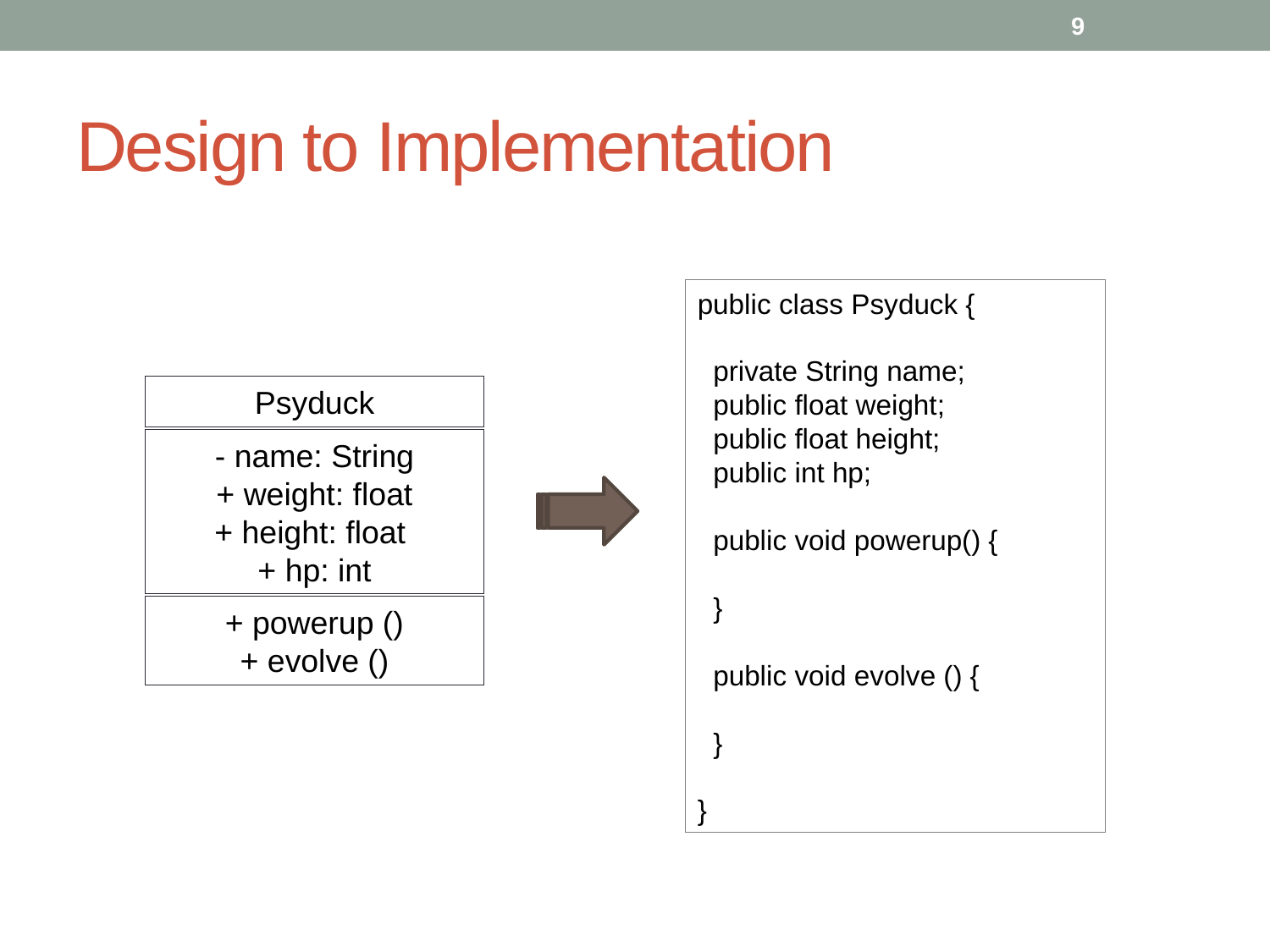

9
# Design to Implementation
public class Psyduck {

  private String name;
  public float weight;
  public float height;
  public int hp;

  public void powerup() {

  }

  public void evolve () {

  }

}
Psyduck
- name: String
+ weight: float
+ height: float
+ hp: int

+ powerup ()
+ evolve ()